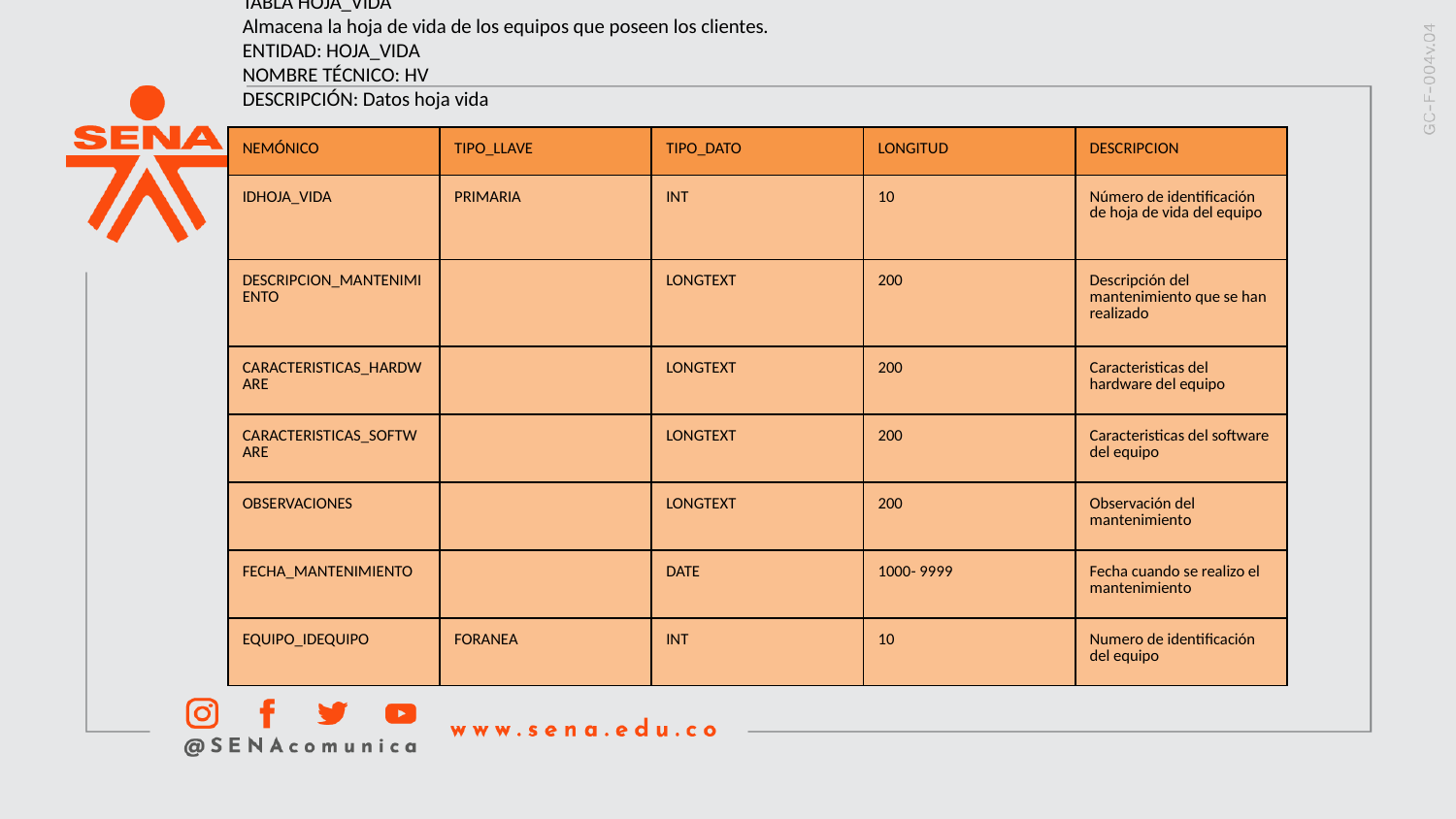

TABLA HOJA_VIDA
Almacena la hoja de vida de los equipos que poseen los clientes.
ENTIDAD: HOJA_VIDA
NOMBRE TÉCNICO: HV
DESCRIPCIÓN: Datos hoja vida

| NEMÓNICO | TIPO\_LLAVE | TIPO\_DATO | LONGITUD | DESCRIPCION |
| --- | --- | --- | --- | --- |
| IDHOJA\_VIDA | PRIMARIA | INT | 10 | Número de identificación de hoja de vida del equipo |
| DESCRIPCION\_MANTENIMIENTO |  | LONGTEXT | 200 | Descripción del mantenimiento que se han realizado |
| CARACTERISTICAS\_HARDWARE |  | LONGTEXT | 200 | Caracteristicas del hardware del equipo |
| CARACTERISTICAS\_SOFTWARE |  | LONGTEXT | 200 | Caracteristicas del software del equipo |
| OBSERVACIONES |  | LONGTEXT | 200 | Observación del mantenimiento |
| FECHA\_MANTENIMIENTO |  | DATE | 1000- 9999 | Fecha cuando se realizo el mantenimiento |
| EQUIPO\_IDEQUIPO | FORANEA | INT | 10 | Numero de identificación del equipo |